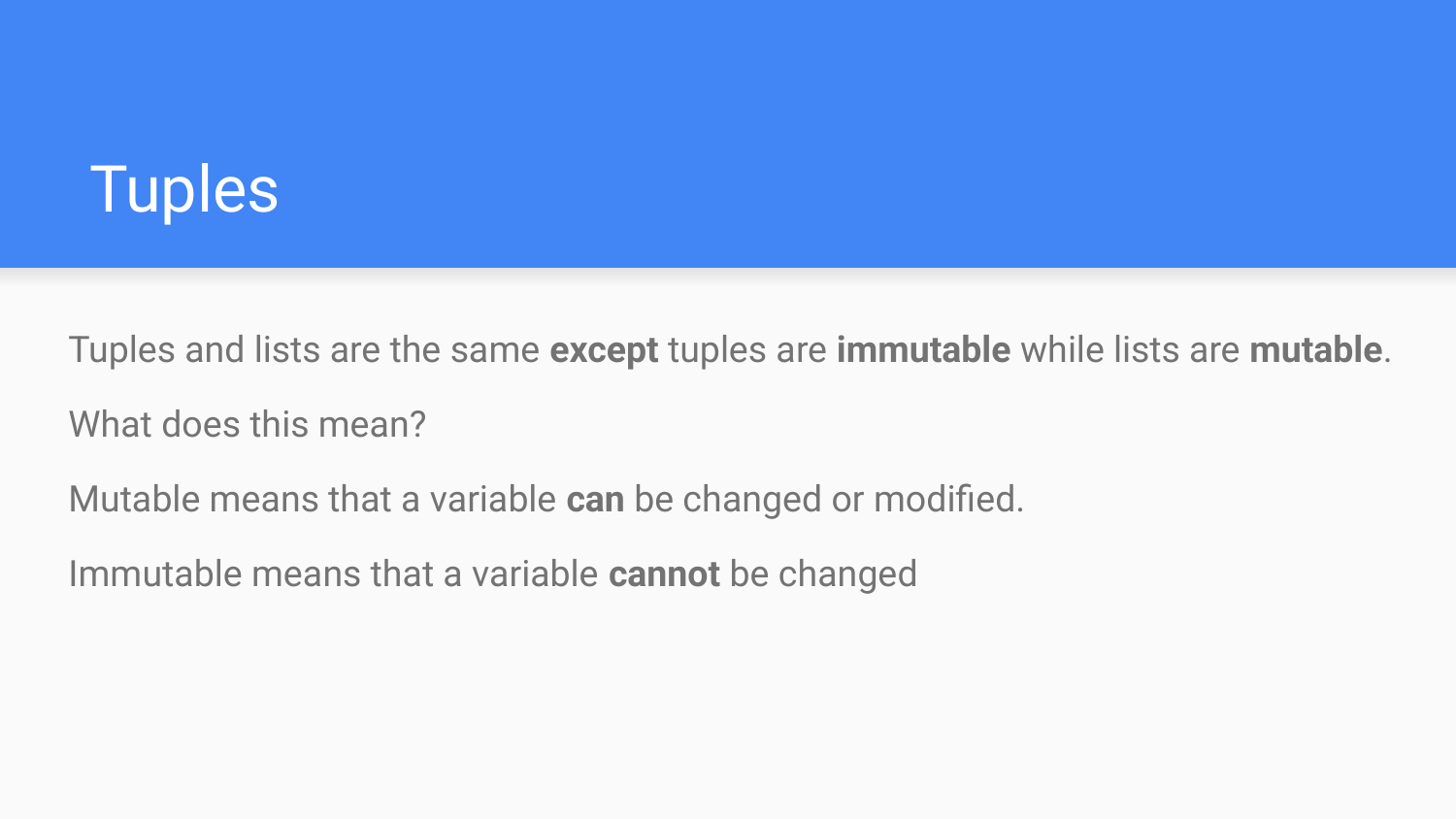

# Tuples
Tuples and lists are the same except tuples are immutable while lists are mutable.
What does this mean?
Mutable means that a variable can be changed or modified.
Immutable means that a variable cannot be changed